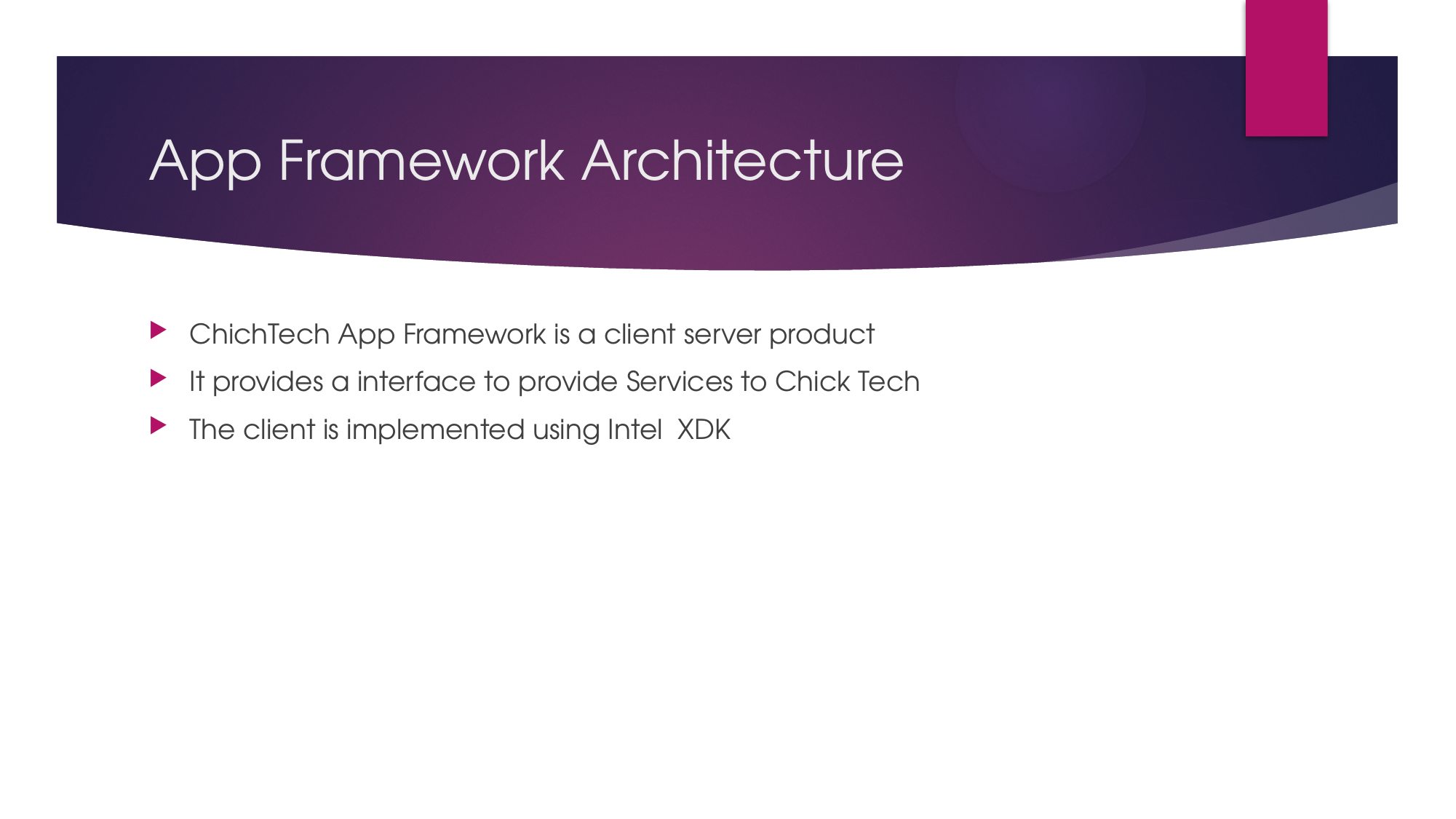

# App Framework Architecture
ChichTech App Framework is a client server product
It provides a interface to provide Services to Chick Tech
The client is implemented using Intel  XDK